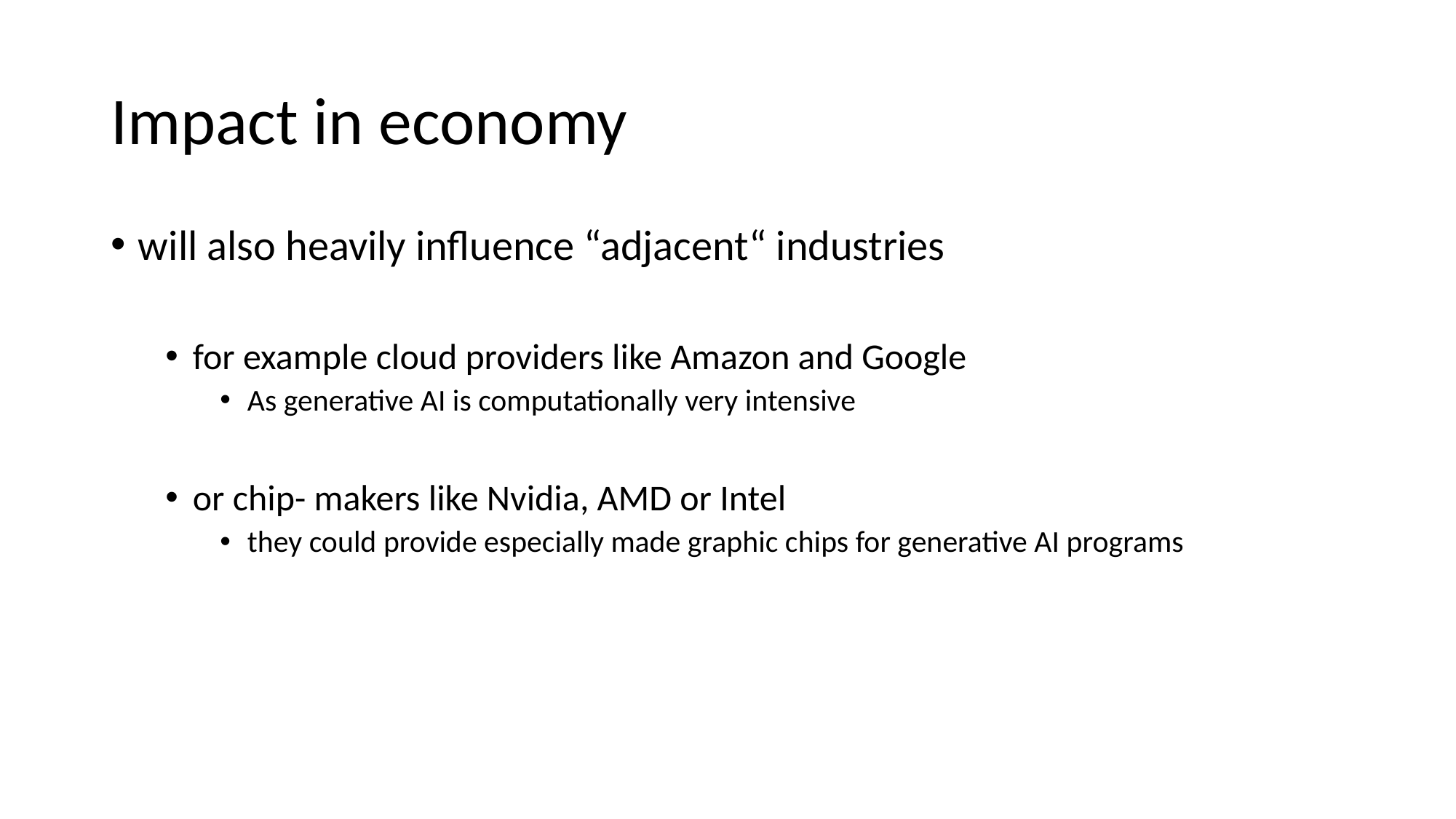

# Impact in economy
will also heavily influence “adjacent“ industries

for example cloud providers like Amazon and Google
As generative AI is computationally very intensive

or chip- makers like Nvidia, AMD or Intel
they could provide especially made graphic chips for generative AI programs